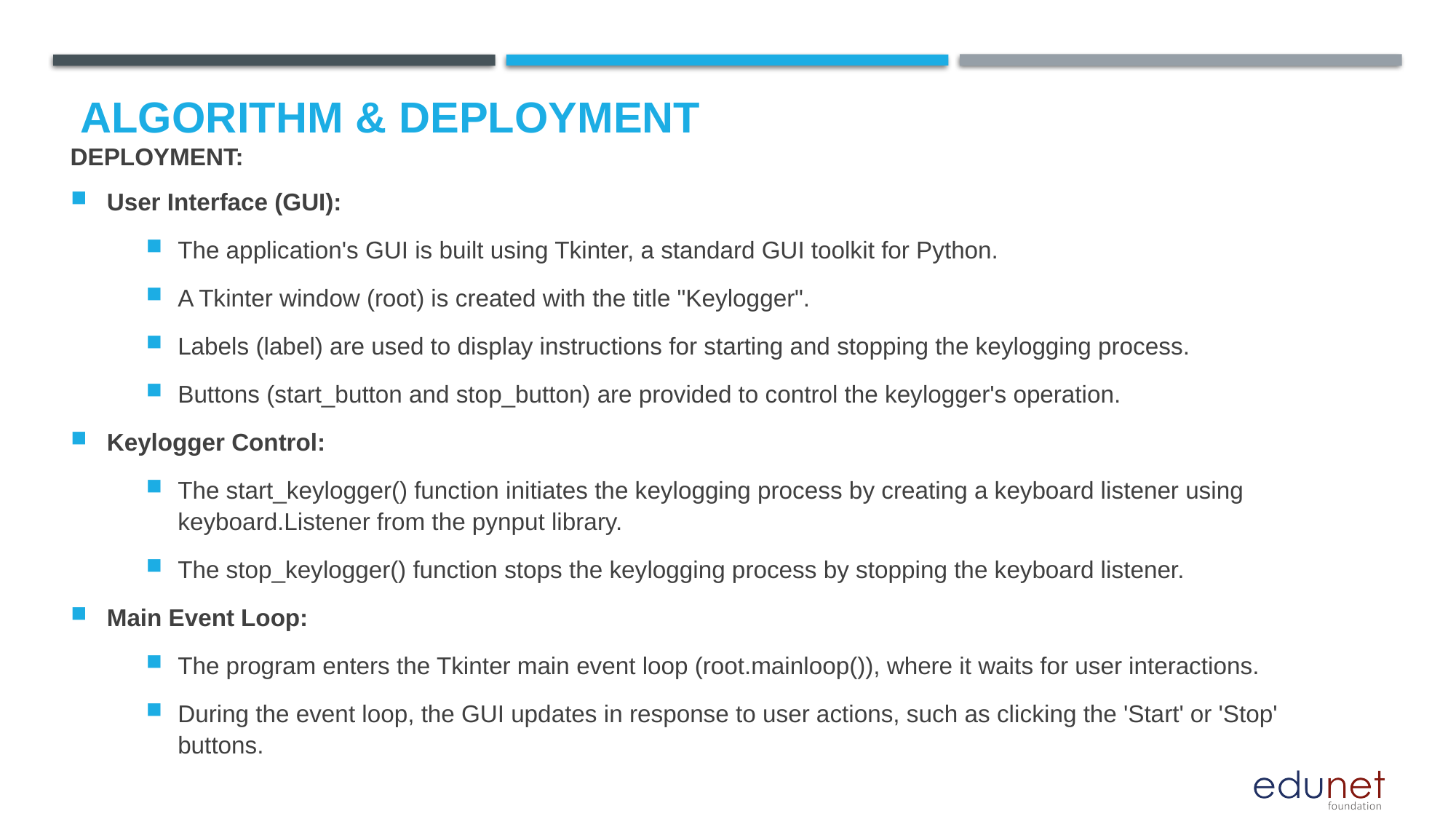

# Algorithm & Deployment
DEPLOYMENT:
User Interface (GUI):
The application's GUI is built using Tkinter, a standard GUI toolkit for Python.
A Tkinter window (root) is created with the title "Keylogger".
Labels (label) are used to display instructions for starting and stopping the keylogging process.
Buttons (start_button and stop_button) are provided to control the keylogger's operation.
Keylogger Control:
The start_keylogger() function initiates the keylogging process by creating a keyboard listener using keyboard.Listener from the pynput library.
The stop_keylogger() function stops the keylogging process by stopping the keyboard listener.
Main Event Loop:
The program enters the Tkinter main event loop (root.mainloop()), where it waits for user interactions.
During the event loop, the GUI updates in response to user actions, such as clicking the 'Start' or 'Stop' buttons.